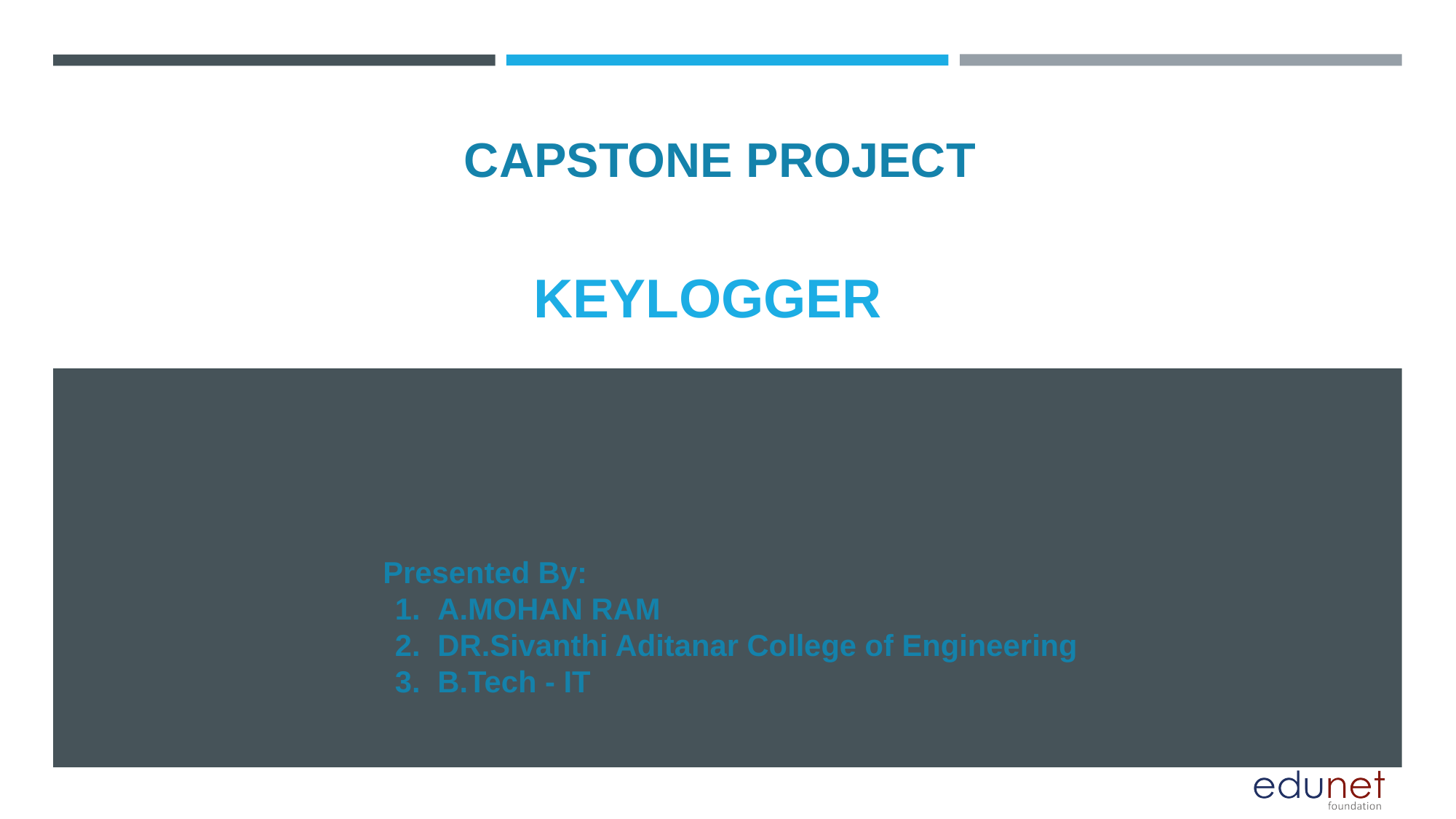

CAPSTONE PROJECT
# KEYLOGGER
Presented By:
A.MOHAN RAM
DR.Sivanthi Aditanar College of Engineering
B.Tech - IT